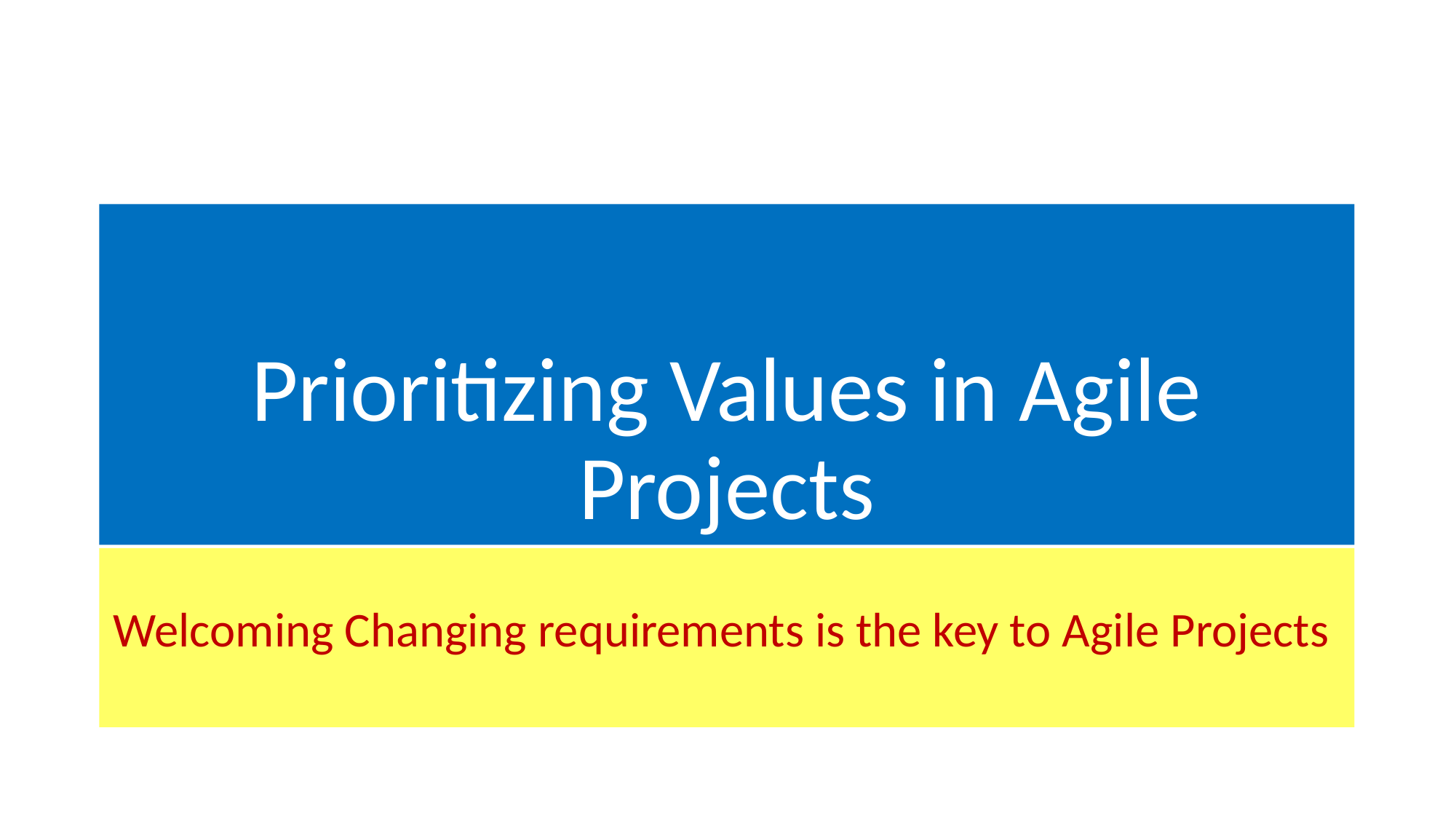

# Prioritizing Values in Agile Projects

Welcoming Changing requirements is the key to Agile Projects